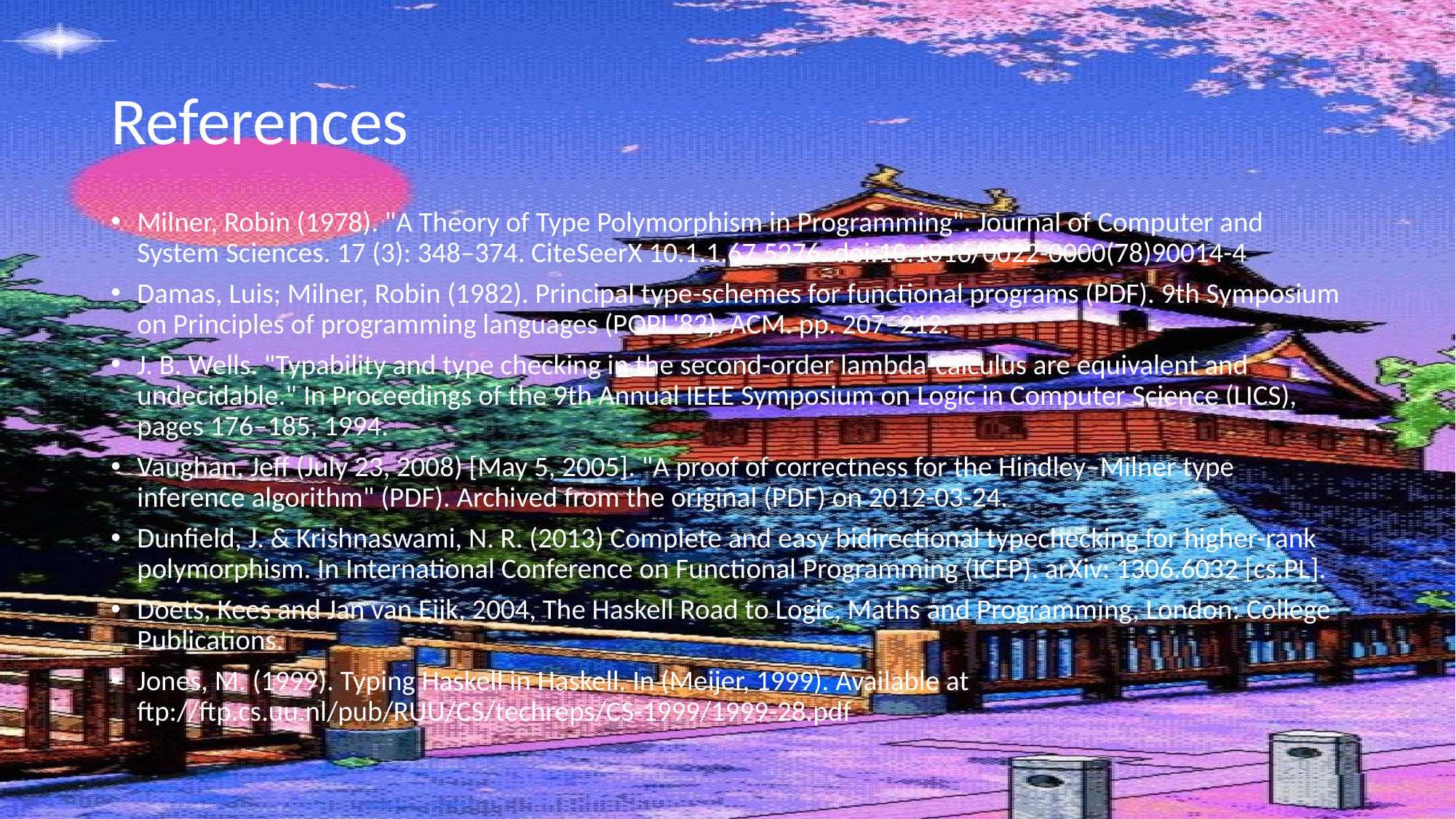

# References
Milner, Robin (1978). "A Theory of Type Polymorphism in Programming". Journal of Computer and System Sciences. 17 (3): 348–374. CiteSeerX 10.1.1.67.5276. doi:10.1016/0022-0000(78)90014-4
Damas, Luis; Milner, Robin (1982). Principal type-schemes for functional programs (PDF). 9th Symposium on Principles of programming languages (POPL'82). ACM. pp. 207–212.
J. B. Wells. "Typability and type checking in the second-order lambda-calculus are equivalent and undecidable." In Proceedings of the 9th Annual IEEE Symposium on Logic in Computer Science (LICS), pages 176–185, 1994.
Vaughan, Jeff (July 23, 2008) [May 5, 2005]. "A proof of correctness for the Hindley–Milner type inference algorithm" (PDF). Archived from the original (PDF) on 2012-03-24.
Dunfield, J. & Krishnaswami, N. R. (2013) Complete and easy bidirectional typechecking for higher-rank polymorphism. In International Conference on Functional Programming (ICFP). arXiv: 1306.6032 [cs.PL].
Doets, Kees and Jan van Eijk, 2004, The Haskell Road to Logic, Maths and Programming, London: College Publications.
Jones, M. (1999). Typing Haskell in Haskell. In (Meijer, 1999). Available at ftp://ftp.cs.uu.nl/pub/RUU/CS/techreps/CS-1999/1999-28.pdf